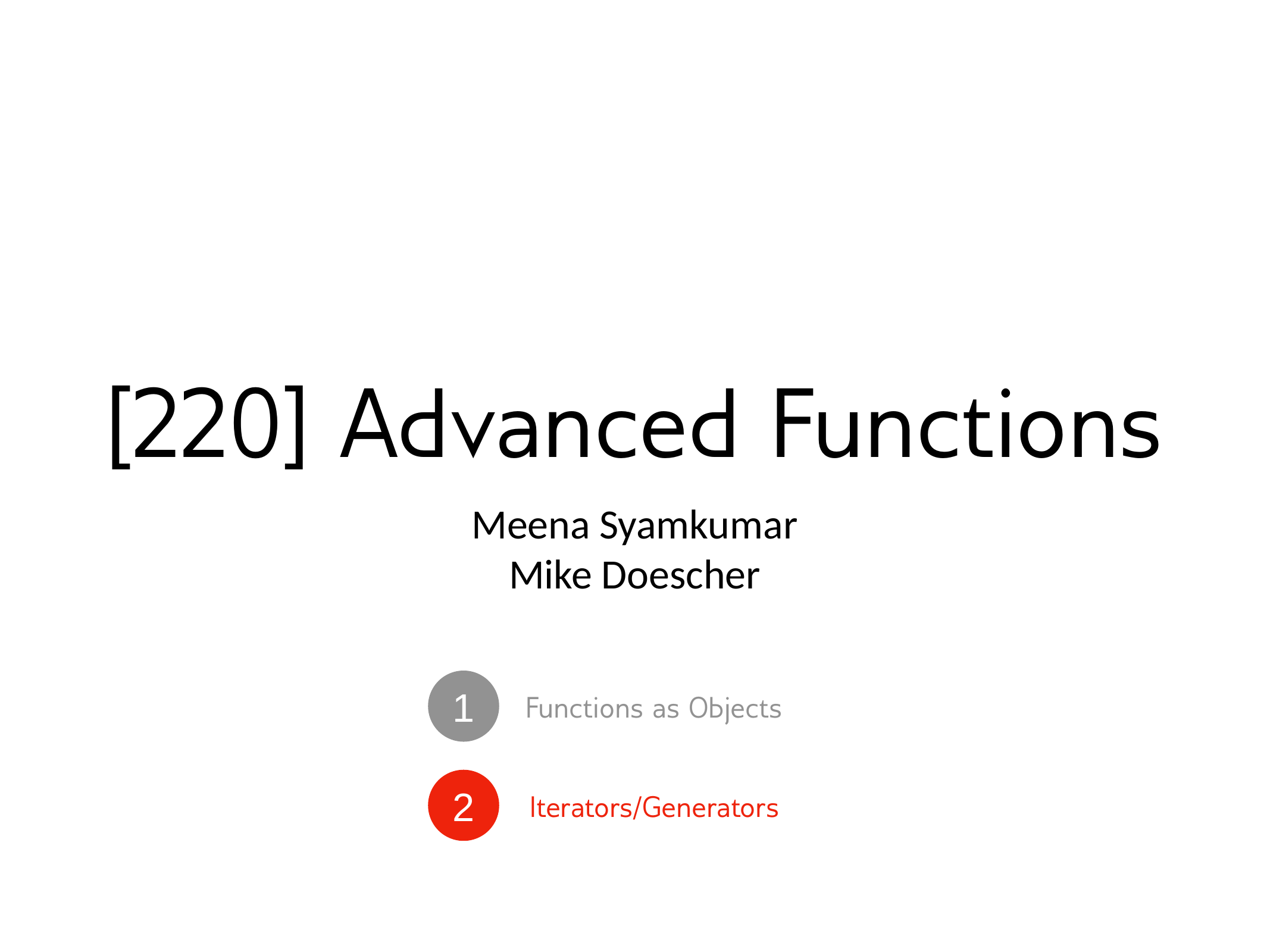

# [220] Advanced Functions
Meena Syamkumar
Mike Doescher
1
Functions as Objects
2
Iterators/Generators